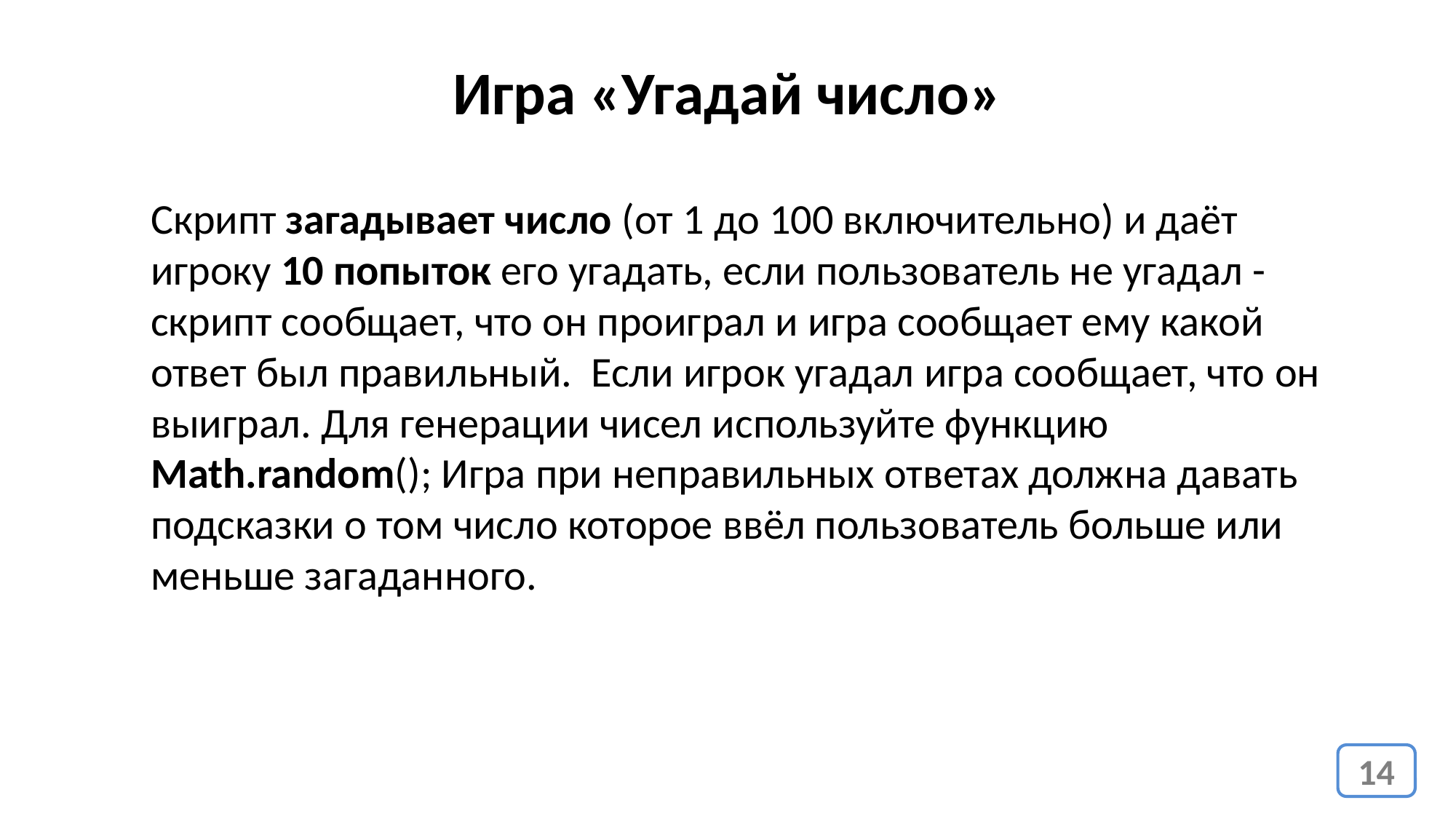

Игра «Угадай число»
Скрипт загадывает число (от 1 до 100 включительно) и даёт игроку 10 попыток его угадать, если пользователь не угадал - скрипт сообщает, что он проиграл и игра сообщает ему какой ответ был правильный.  Если игрок угадал игра сообщает, что он выиграл. Для генерации чисел используйте функцию Math.random(); Игра при неправильных ответах должна давать подсказки о том число которое ввёл пользователь больше или меньше загаданного.
14